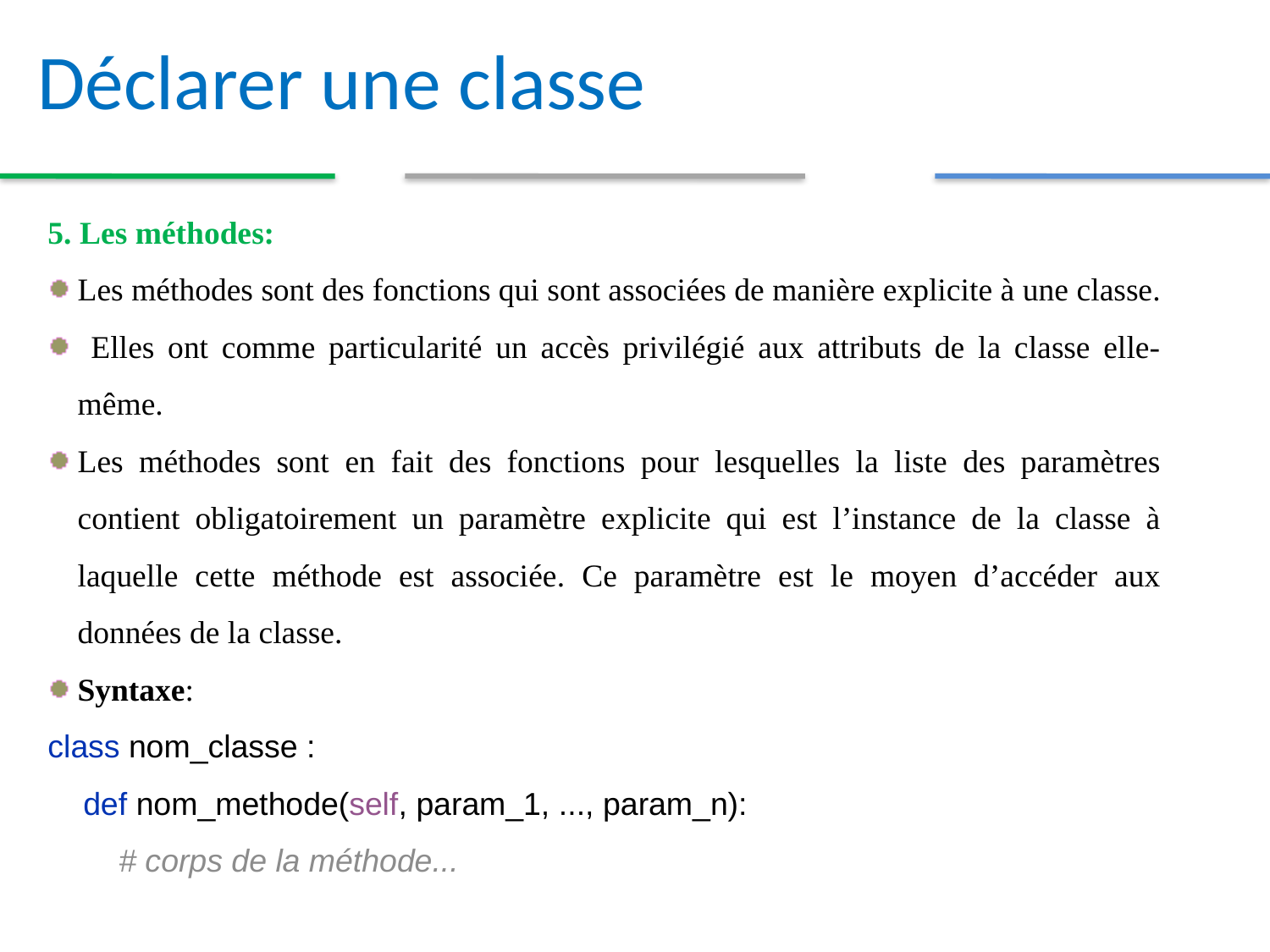

Déclarer une classe

5. Les méthodes:
Les méthodes sont des fonctions qui sont associées de manière explicite à une classe.
 Elles ont comme particularité un accès privilégié aux attributs de la classe elle-même.
Les méthodes sont en fait des fonctions pour lesquelles la liste des paramètres contient obligatoirement un paramètre explicite qui est l’instance de la classe à laquelle cette méthode est associée. Ce paramètre est le moyen d’accéder aux données de la classe.
Syntaxe:
class nom_classe :
    def nom_methode(self, param_1, ..., param_n):
        # corps de la méthode...